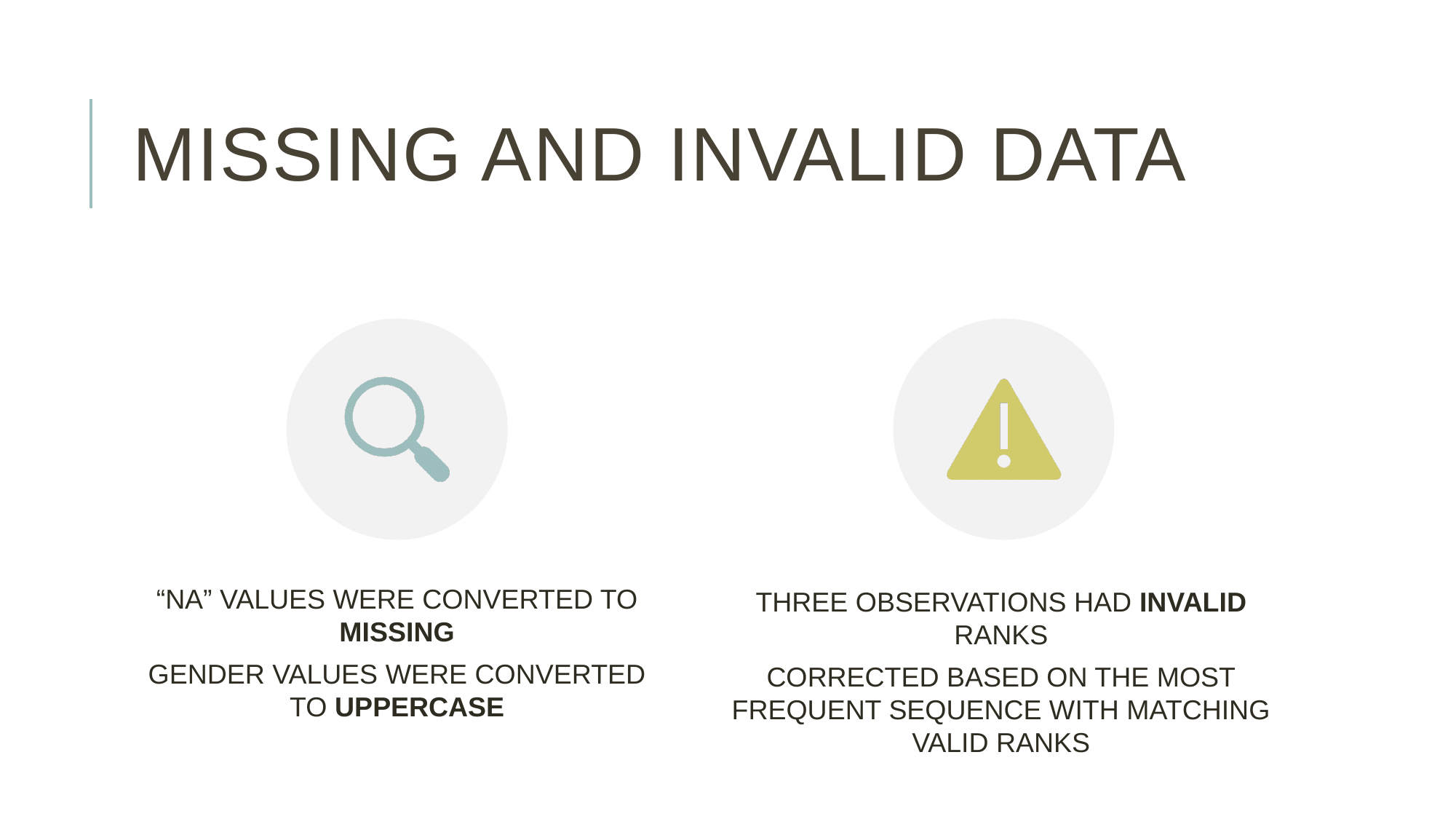

# Missing and Invalid Data
“NA” values were converted to missing
Gender Values were converted to Uppercase
Three observations had invalid Ranks
Corrected based on the most frequent sequence with Matching valid Ranks